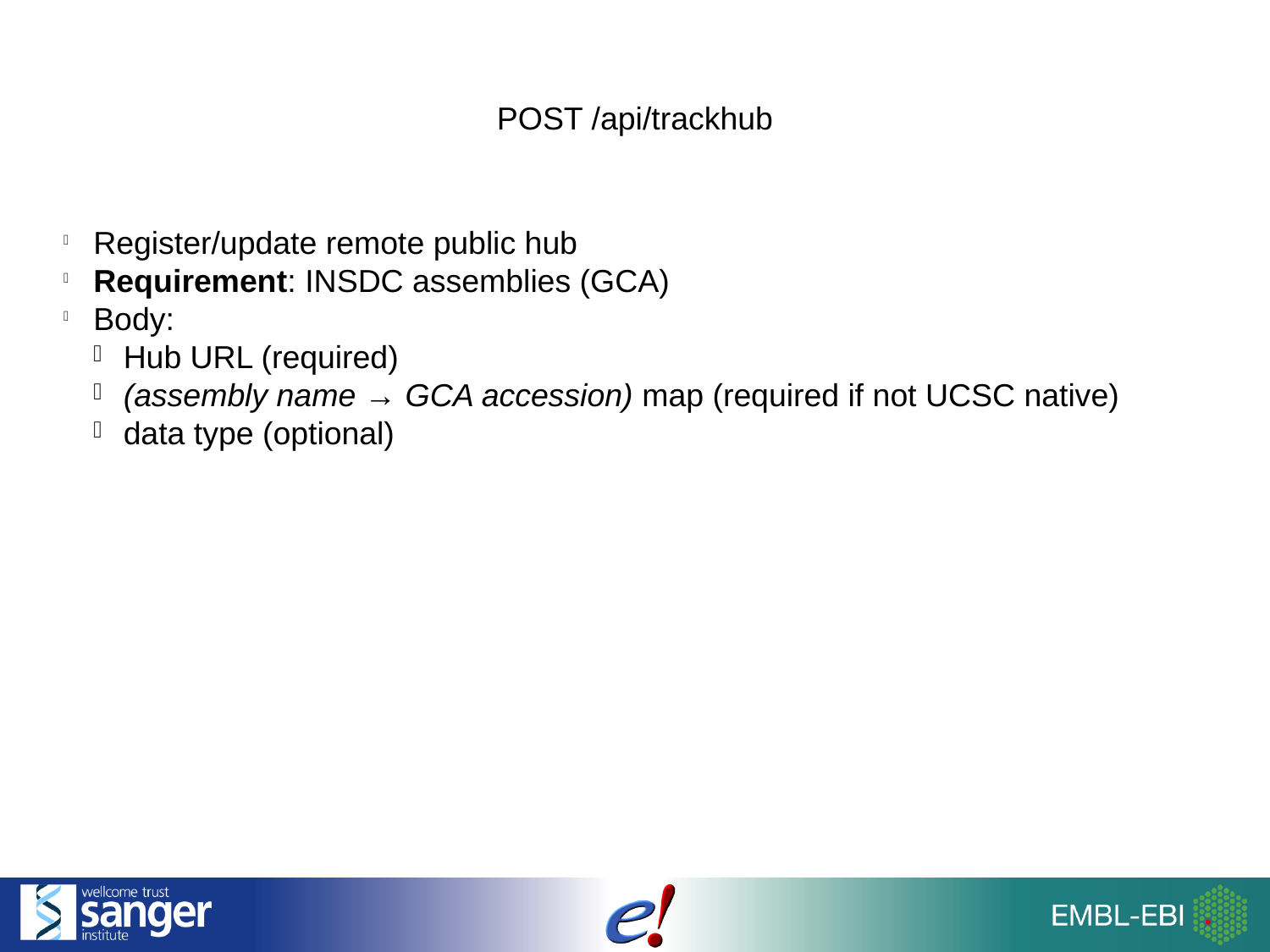

POST /api/trackhub
Register/update remote public hub
Requirement: INSDC assemblies (GCA)
Body:
Hub URL (required)
(assembly name → GCA accession) map (required if not UCSC native)
data type (optional)